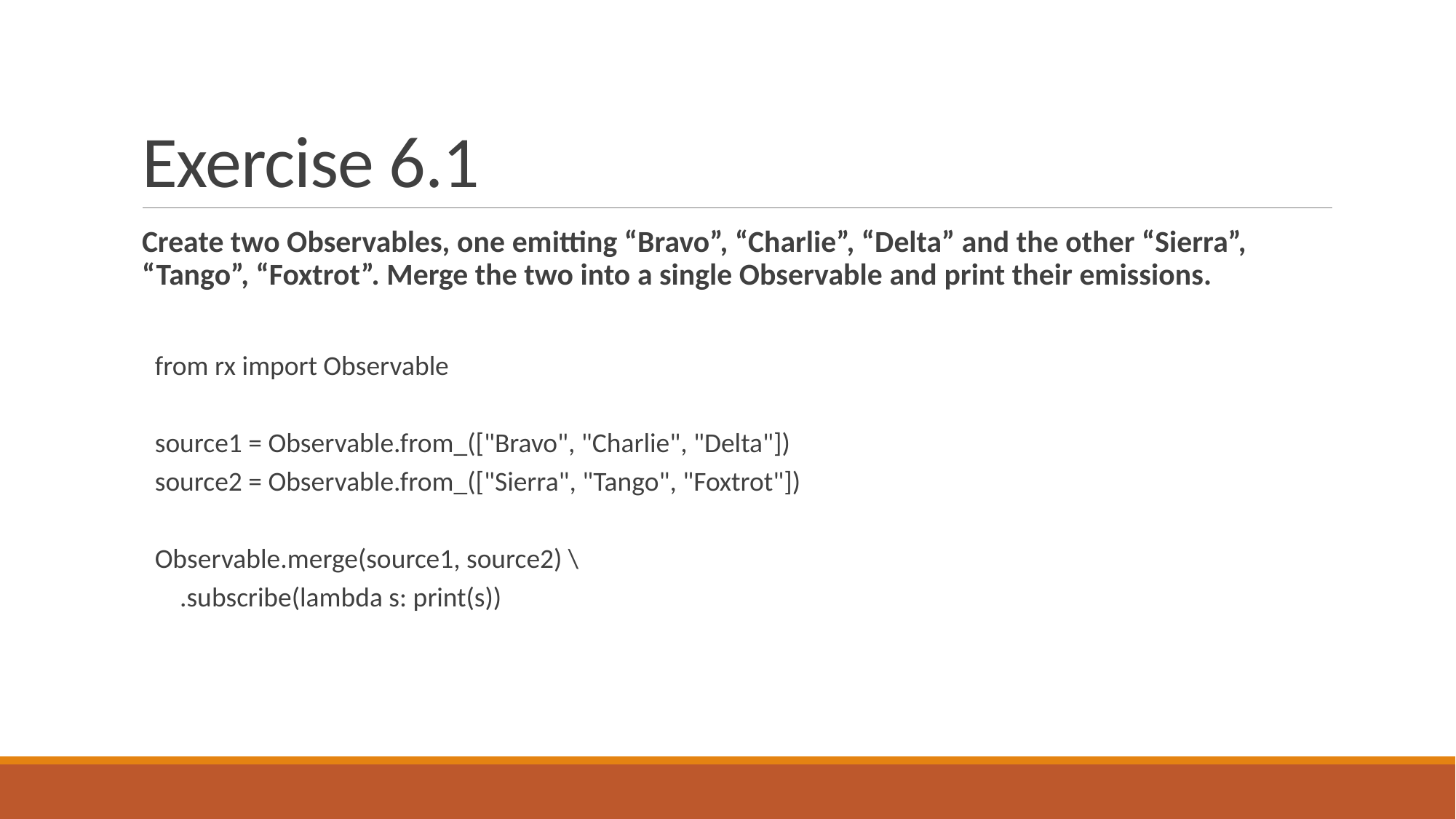

# Exercise 6.1
Create two Observables, one emitting “Bravo”, “Charlie”, “Delta” and the other “Sierra”, “Tango”, “Foxtrot”. Merge the two into a single Observable and print their emissions.

from rx import Observable

source1 = Observable.from_(["Bravo", "Charlie", "Delta"])
source2 = Observable.from_(["Sierra", "Tango", "Foxtrot"])

Observable.merge(source1, source2) \
    .subscribe(lambda s: print(s))